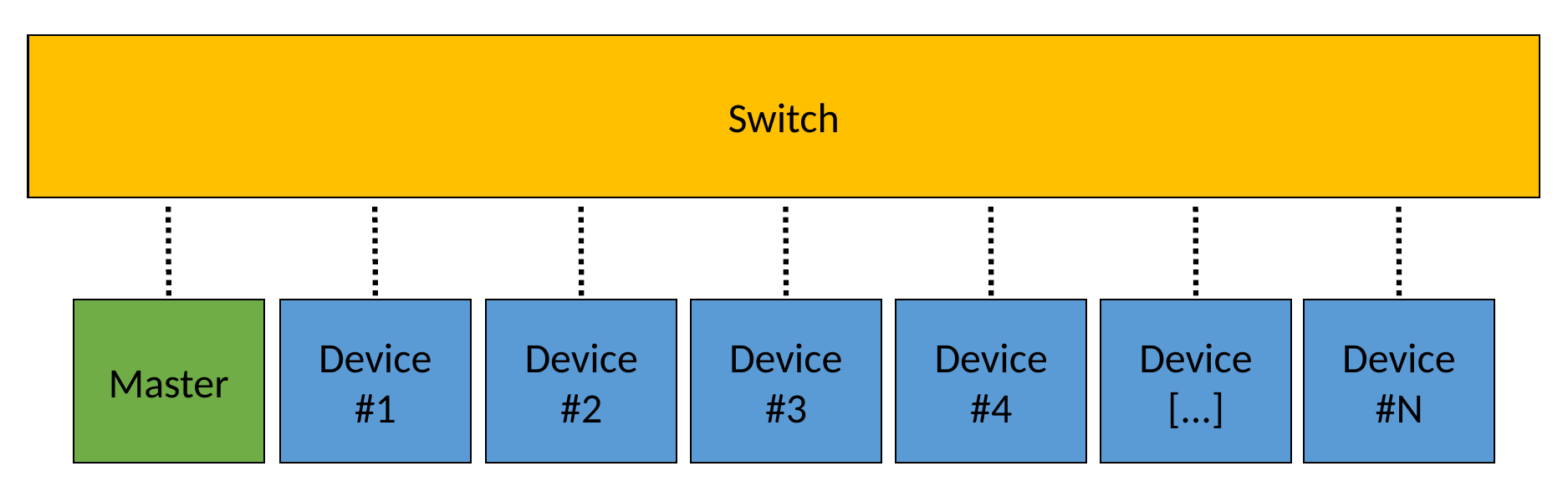

Switch
Master
Device
#1
Device
#2
Device
#3
Device
#4
Device
[...]
Device
#N